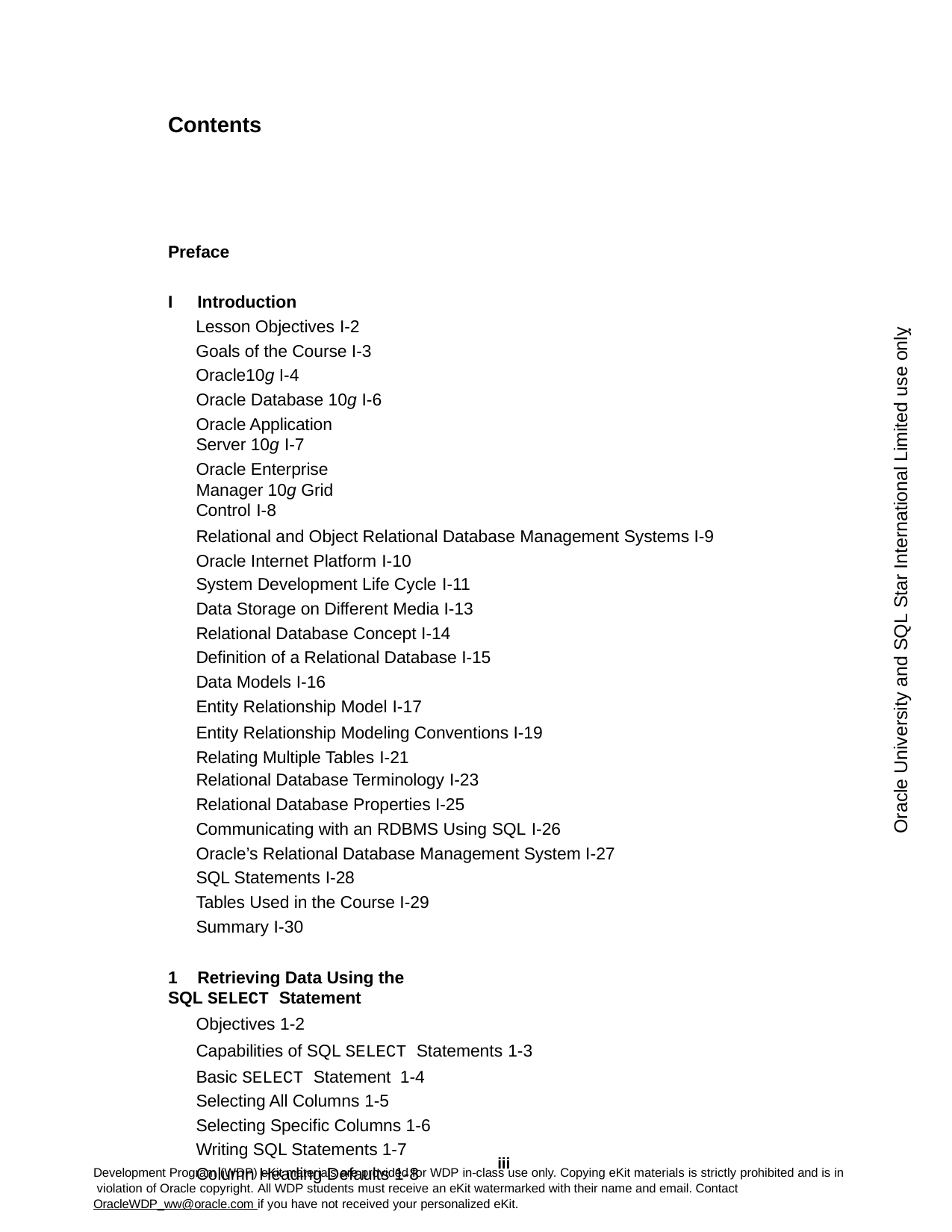

Contents
Preface

I	Introduction
Lesson Objectives I-2
Goals of the Course I-3  Oracle10g I-4
Oracle Database 10g I-6
Oracle Application Server 10g I-7
Oracle Enterprise Manager 10g Grid Control I-8
Relational and Object Relational Database Management Systems I-9  Oracle Internet Platform I-10
System Development Life Cycle I-11
Data Storage on Different Media I-13  Relational Database Concept I-14  Definition of a Relational Database I-15  Data Models I-16
Entity Relationship Model I-17
Entity Relationship Modeling Conventions I-19  Relating Multiple Tables I-21
Relational Database Terminology I-23
Relational Database Properties I-25  Communicating with an RDBMS Using SQL I-26
Oracle’s Relational Database Management System I-27  SQL Statements I-28
Tables Used in the Course I-29  Summary I-30

1	Retrieving Data Using the SQL SELECT Statement
Objectives 1-2
Capabilities of SQL SELECT Statements 1-3  Basic SELECT Statement 1-4
Selecting All Columns 1-5
Selecting Specific Columns 1-6  Writing SQL Statements 1-7  Column Heading Defaults 1-8
Oracle University and SQL Star International Limited use onlyฺ
iii
Development Program (WDP) eKit materials are provided for WDP in-class use only. Copying eKit materials is strictly prohibited and is in  violation of Oracle copyright. All WDP students must receive an eKit watermarked with their name and email. Contact  OracleWDP_ww@oracle.com if you have not received your personalized eKit.